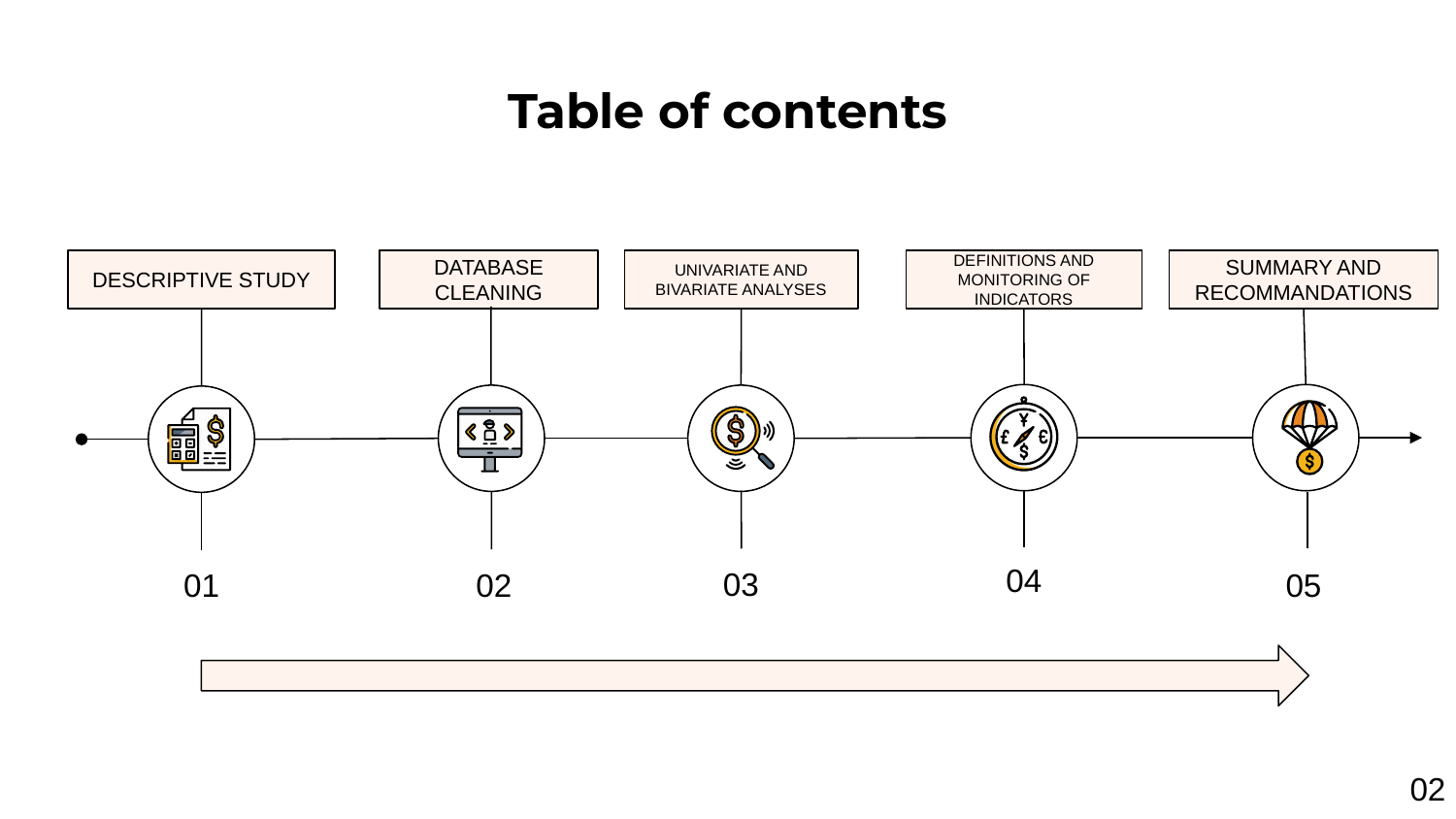

# Table of contents

DESCRIPTIVE STUDY
DATABASE CLEANING
UNIVARIATE AND BIVARIATE ANALYSES
DEFINITIONS AND MONITORING OF INDICATORS
SUMMARY AND RECOMMANDATIONS

04
03
01
02
05
02